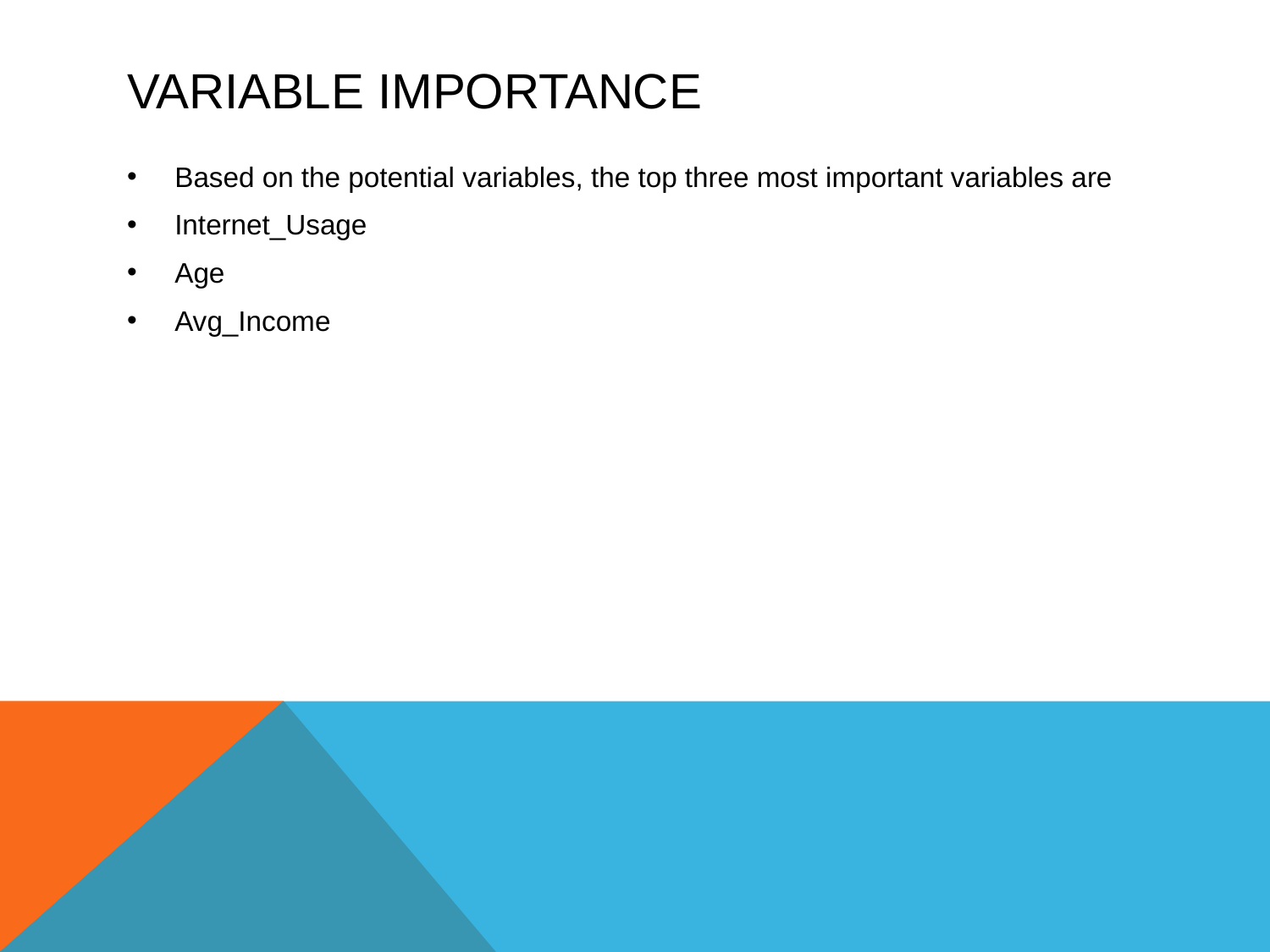

# Variable importance
Based on the potential variables, the top three most important variables are
Internet_Usage
Age
Avg_Income